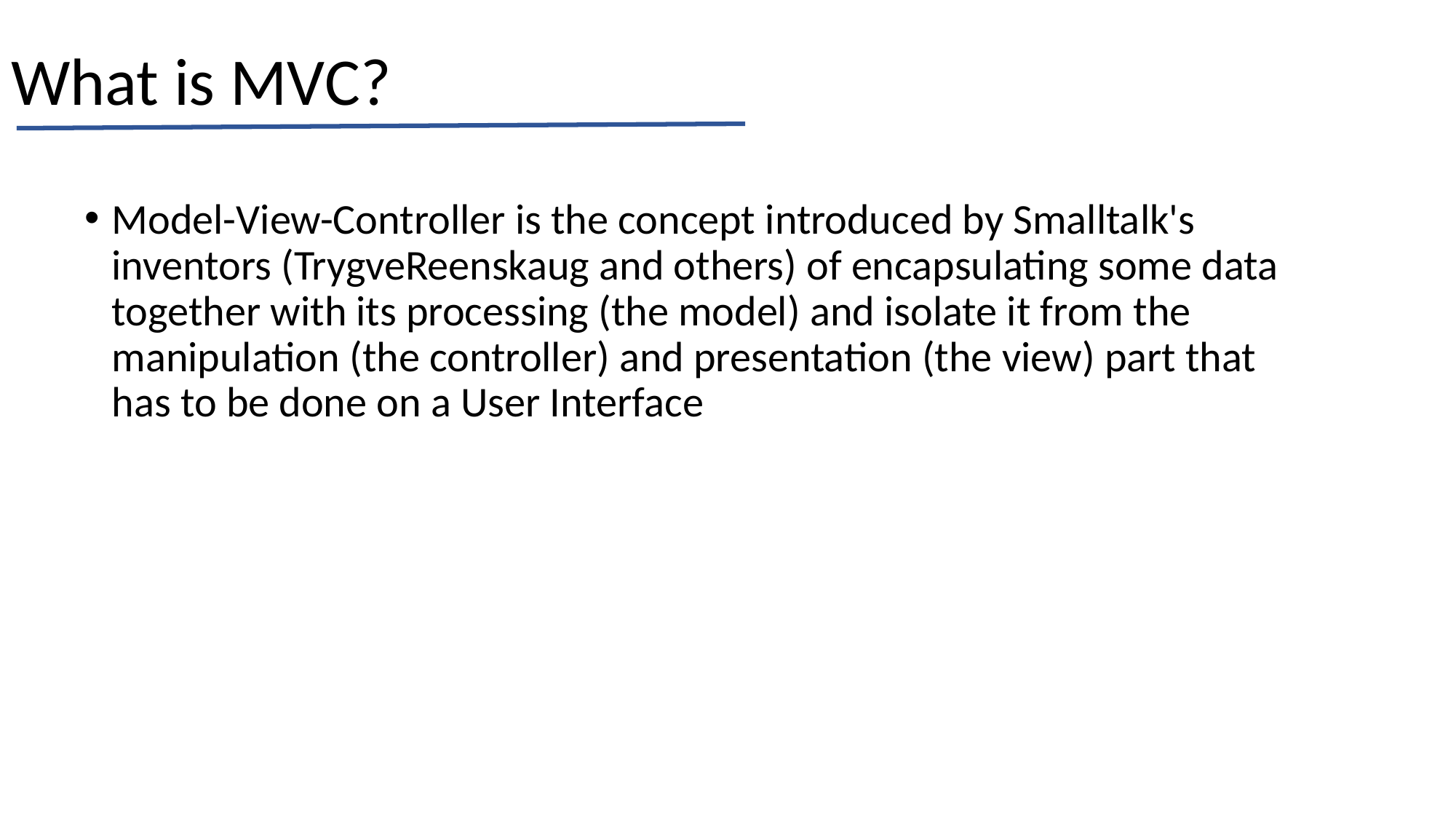

# What is MVC?
Model-View-Controller is the concept introduced by Smalltalk's inventors (TrygveReenskaug and others) of encapsulating some data together with its processing (the model) and isolate it from the manipulation (the controller) and presentation (the view) part that has to be done on a User Interface